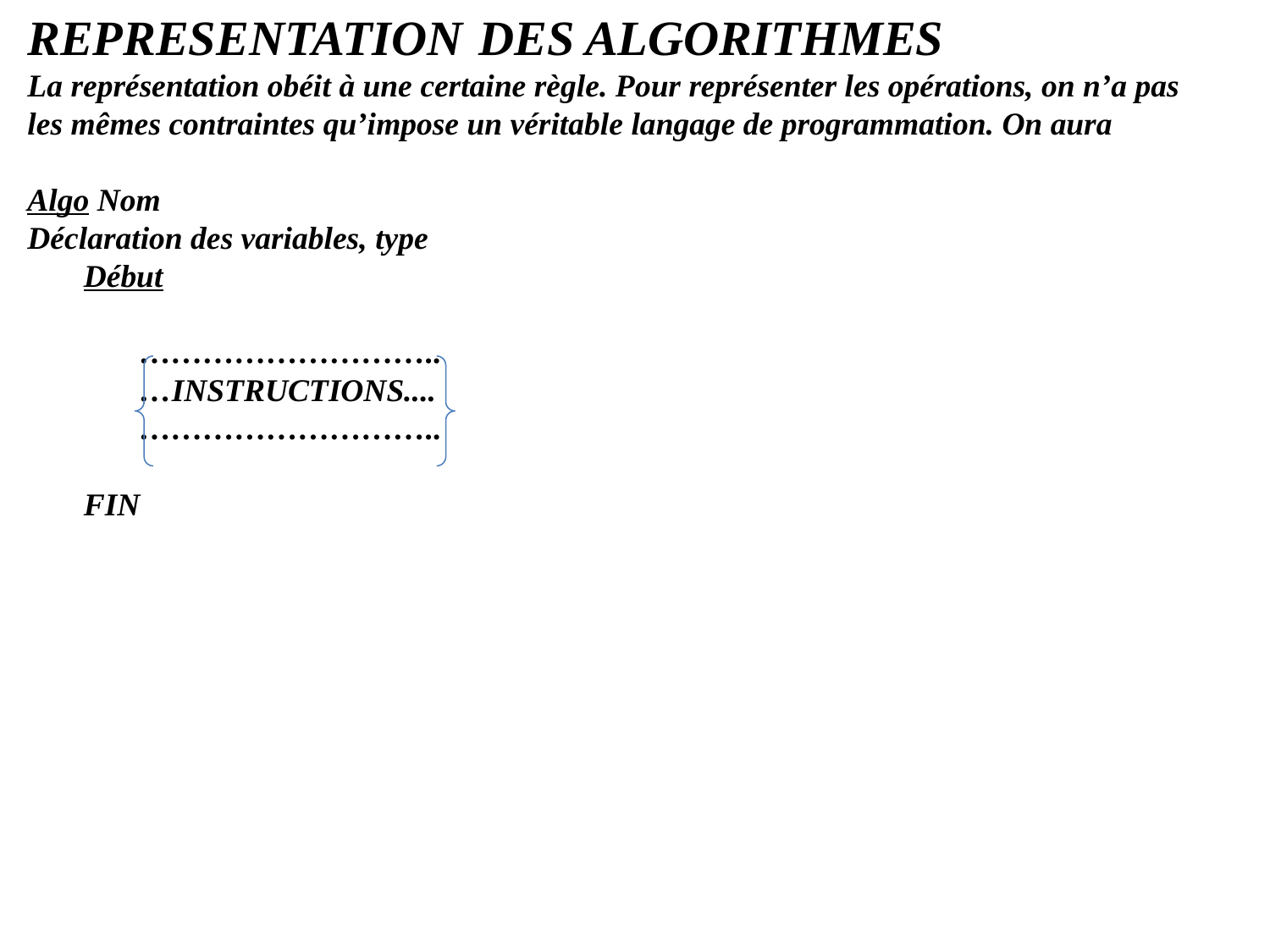

REPRESENTATION  DES ALGORITHMES
La représentation obéit à une certaine règle. Pour représenter les opérations, on n’a pas les mêmes contraintes qu’impose un véritable langage de programmation. On aura

Algo Nom
Déclaration des variables, type
       Début

              ………………………..
              …INSTRUCTIONS....
              ………………………..

       FIN